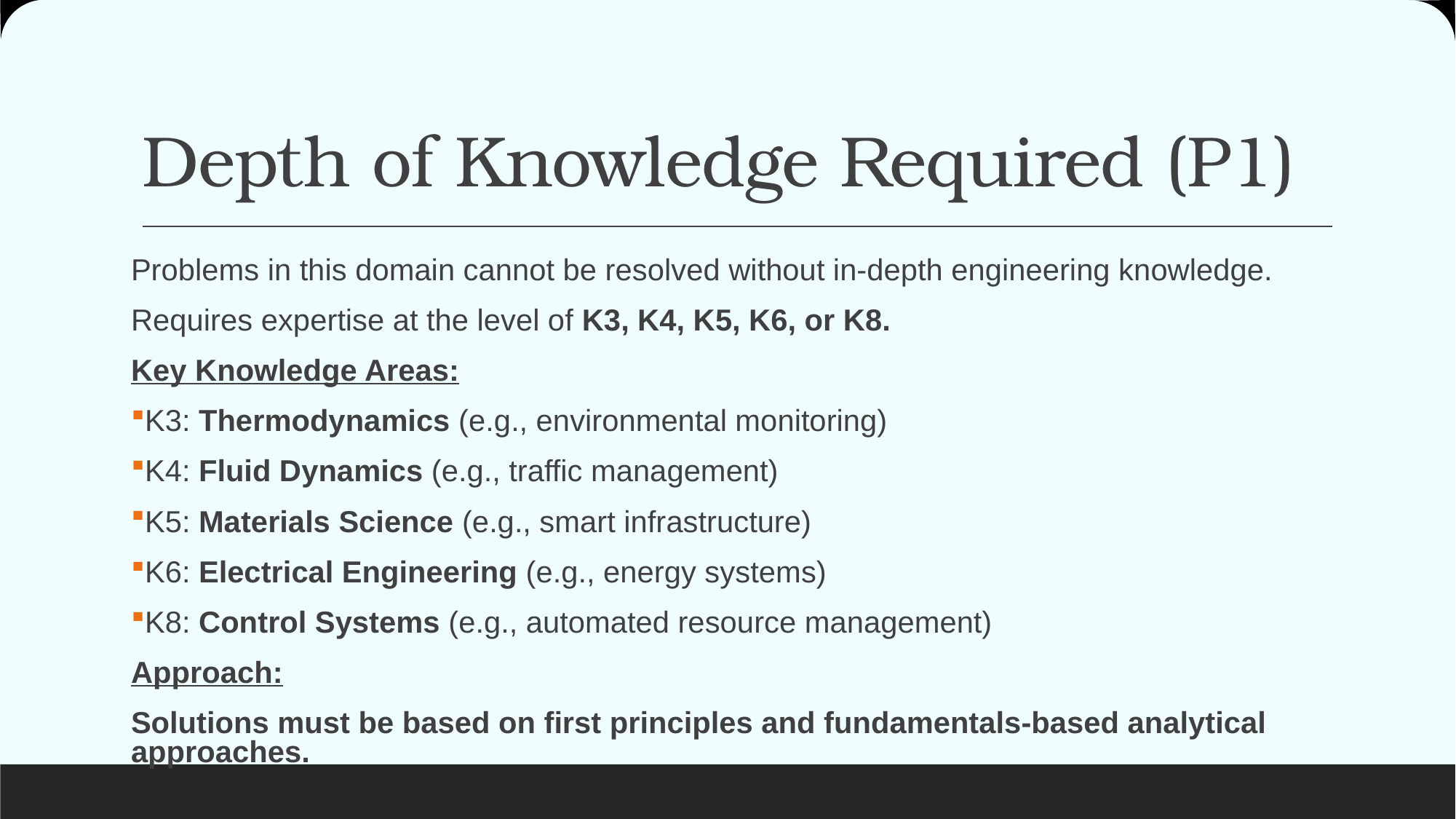

# Depth of Knowledge Required (P1)
Problems in this domain cannot be resolved without in-depth engineering knowledge.
Requires expertise at the level of K3, K4, K5, K6, or K8.
Key Knowledge Areas:
K3: Thermodynamics (e.g., environmental monitoring)
K4: Fluid Dynamics (e.g., traffic management)
K5: Materials Science (e.g., smart infrastructure)
K6: Electrical Engineering (e.g., energy systems)
K8: Control Systems (e.g., automated resource management)
Approach:
Solutions must be based on first principles and fundamentals-based analytical approaches.